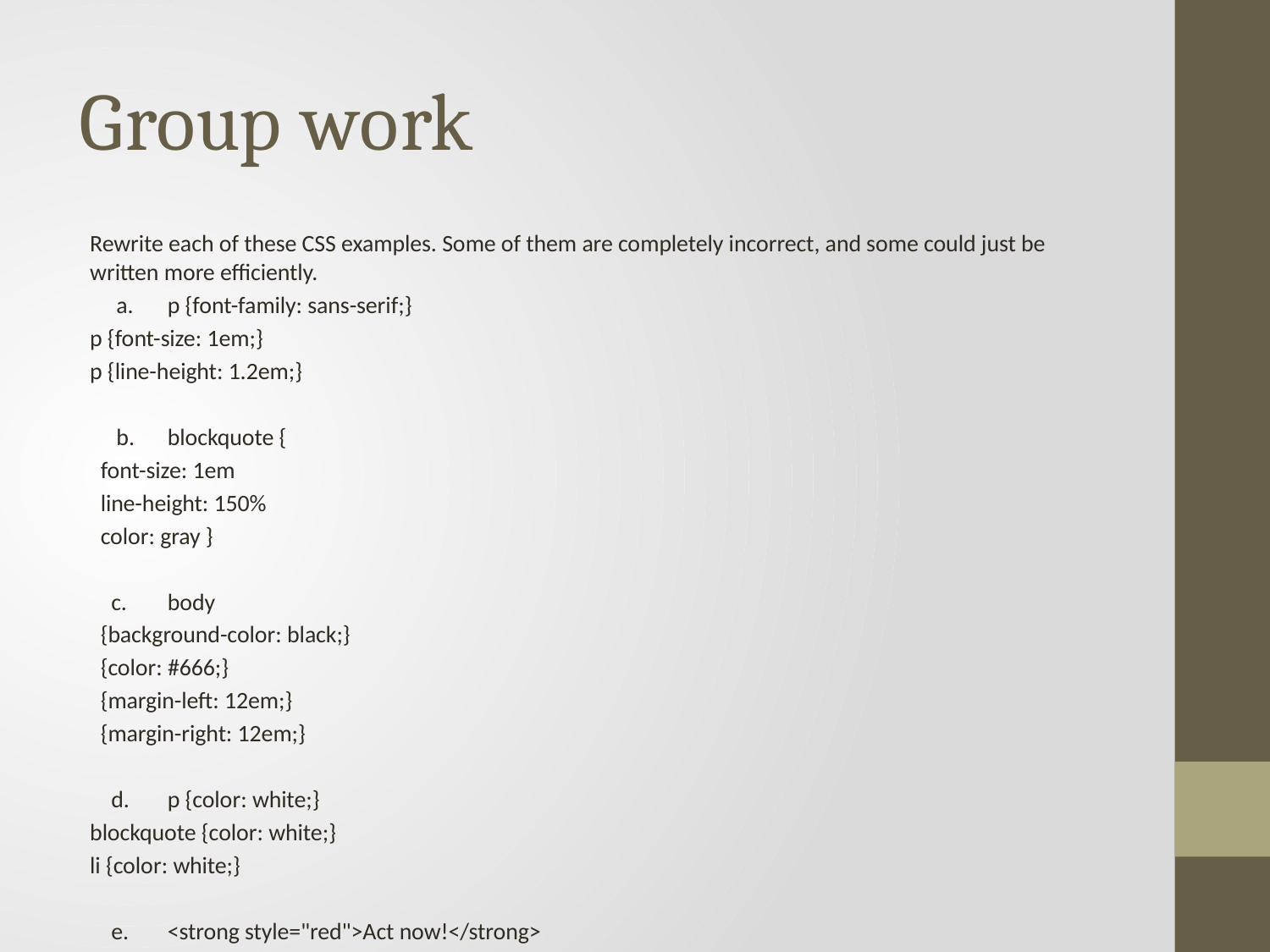

# Group work
Rewrite each of these CSS examples. Some of them are completely incorrect, and some could just be written more efficiently.
     a.	p {font-family: sans-serif;}
	p {font-size: 1em;}
	p {line-height: 1.2em;}

     b. 	blockquote {
	  font-size: 1em
	  line-height: 150%
	  color: gray }

    c. 	body
	  {background-color: black;}
	  {color: #666;}
	  {margin-left: 12em;}
	  {margin-right: 12em;}

    d. 	p {color: white;}
	blockquote {color: white;}
	li {color: white;}

    e. 	<strong style="red">Act now!</strong>